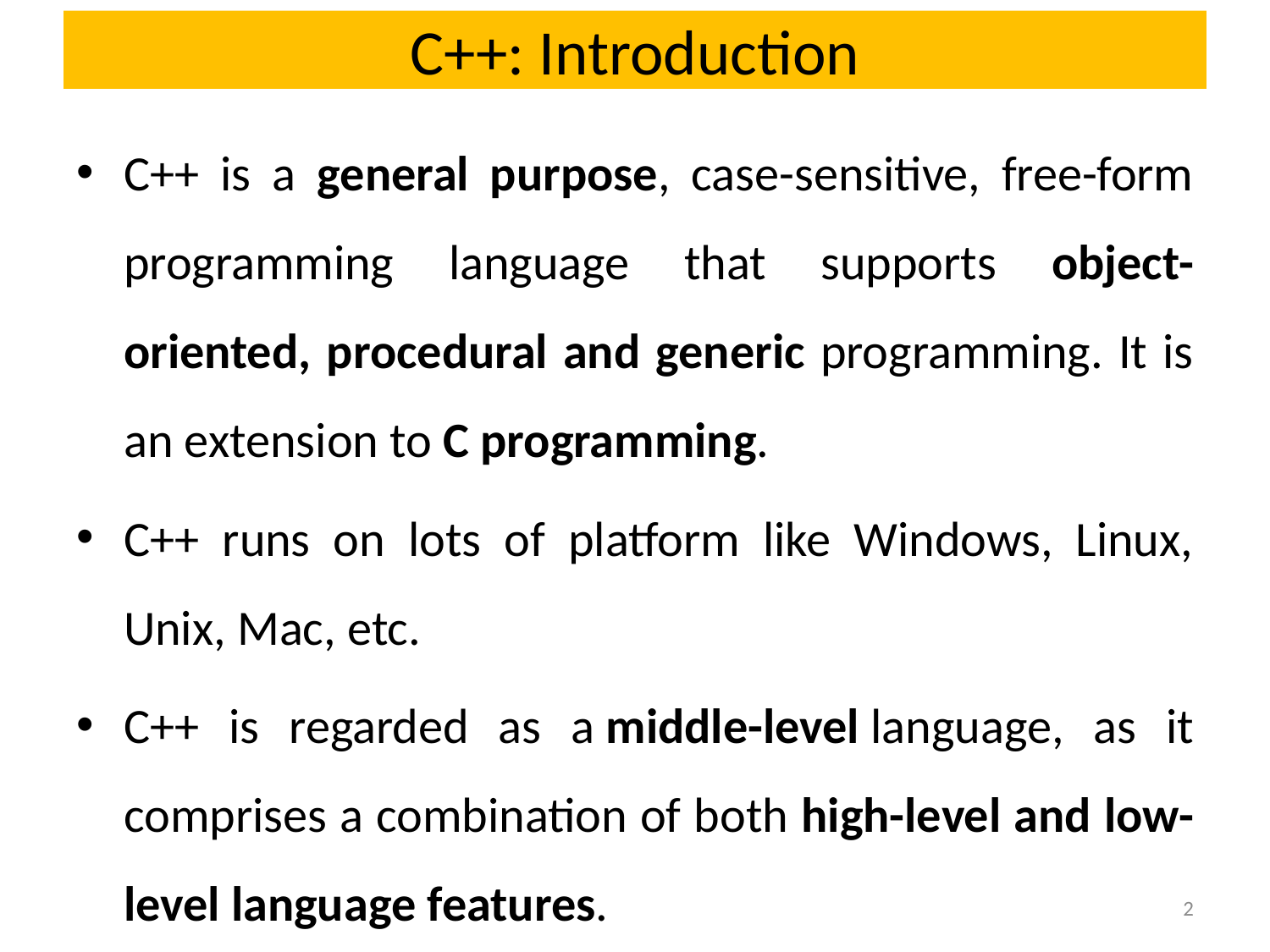

# C++: Introduction
C++ is a general purpose, case-sensitive, free-form programming language that supports object-oriented, procedural and generic programming. It is an extension to C programming.
C++ runs on lots of platform like Windows, Linux, Unix, Mac, etc.
C++ is regarded as a middle-level language, as it comprises a combination of both high-level and low-level language features.
2